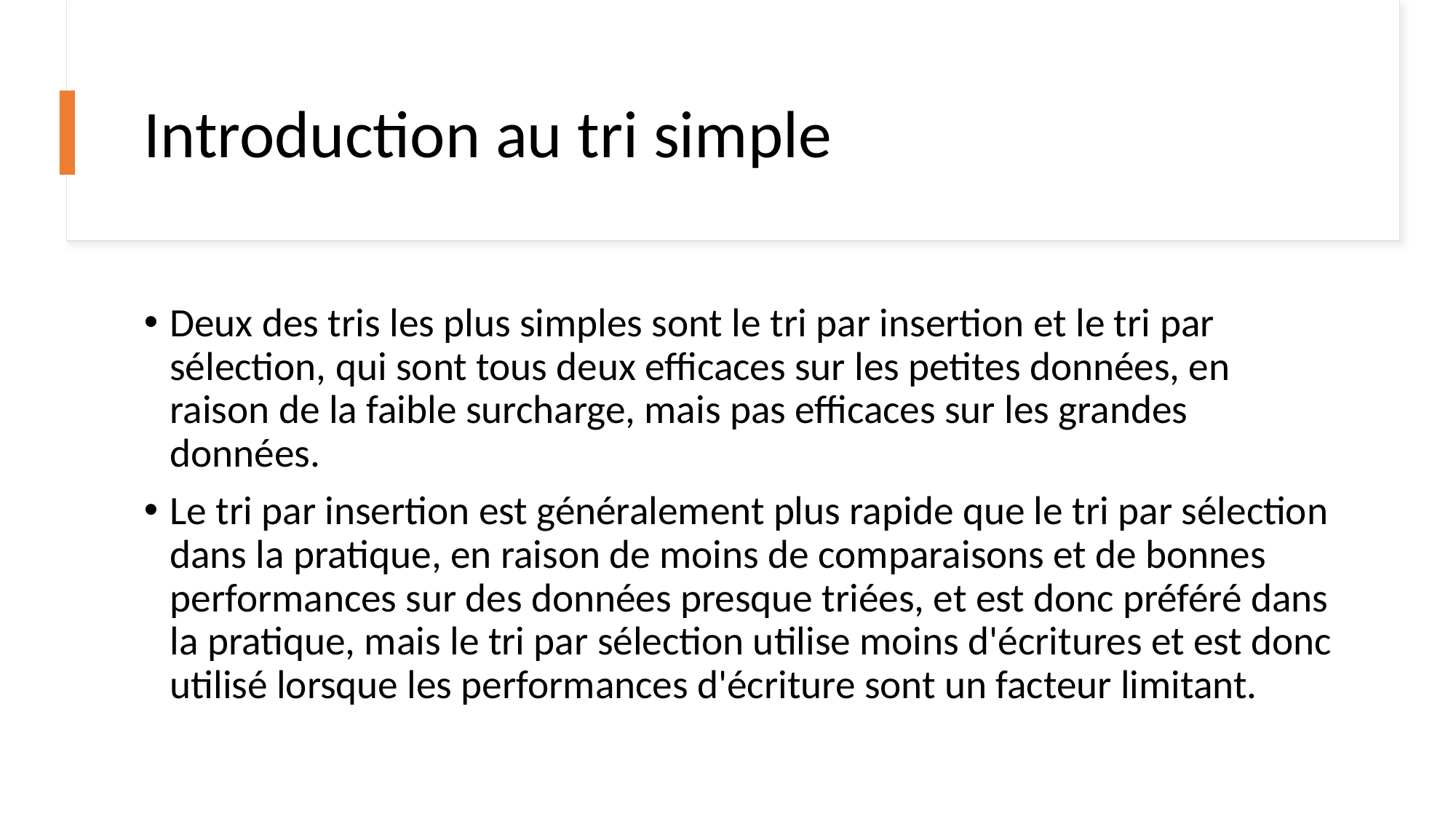

# Introduction au tri simple

Deux des tris les plus simples sont le tri par insertion et le tri par sélection, qui sont tous deux efficaces sur les petites données, en raison de la faible surcharge, mais pas efficaces sur les grandes données.
Le tri par insertion est généralement plus rapide que le tri par sélection dans la pratique, en raison de moins de comparaisons et de bonnes performances sur des données presque triées, et est donc préféré dans la pratique, mais le tri par sélection utilise moins d'écritures et est donc utilisé lorsque les performances d'écriture sont un facteur limitant.